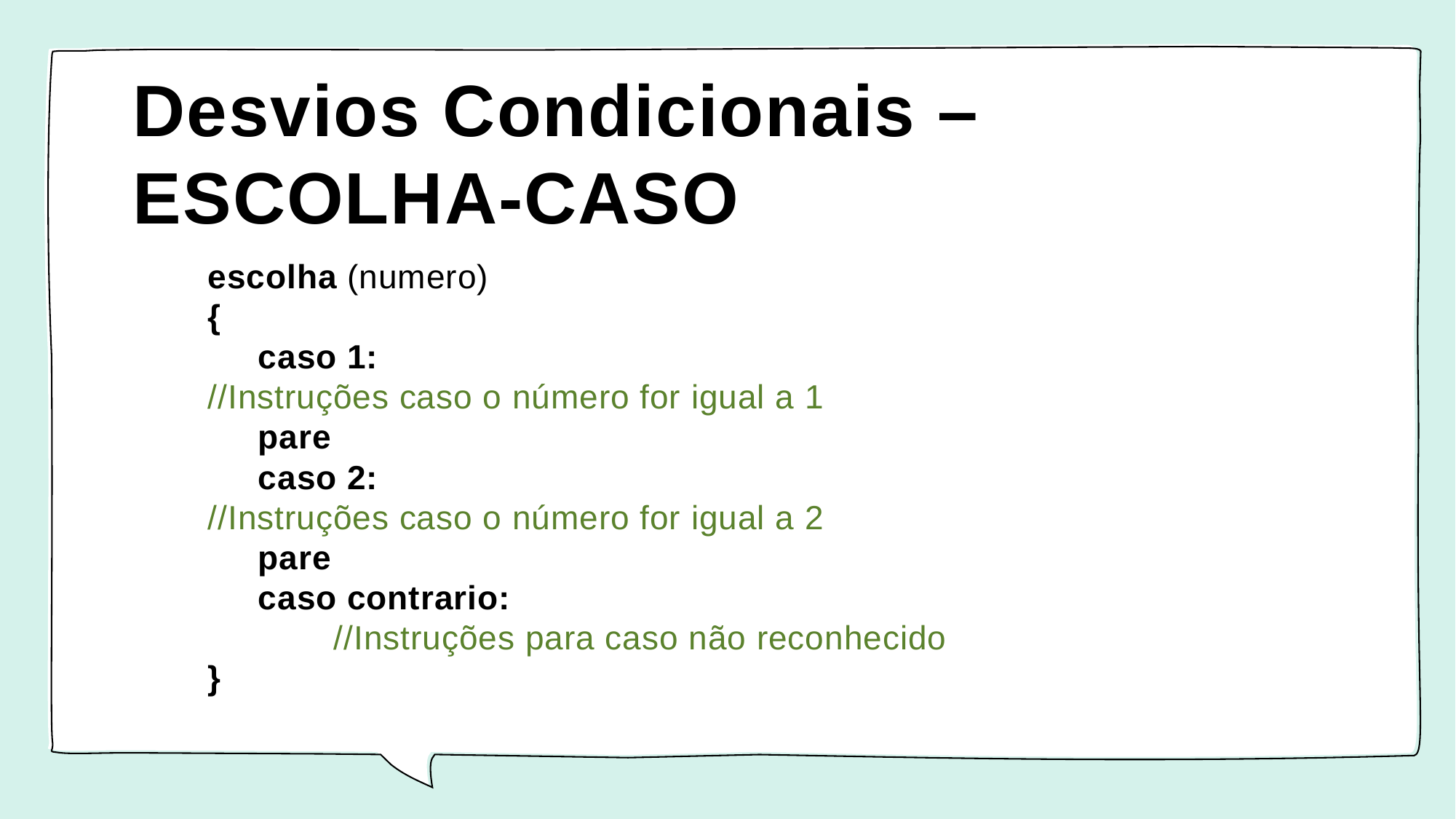

# Desvios Condicionais – ESCOLHA-CASO
	escolha (numero)
	{
	     caso 1:
		//Instruções caso o número for igual a 1
	     pare
	     caso 2:
		//Instruções caso o número for igual a 2
	     pare
	     caso contrario:
                    //Instruções para caso não reconhecido
	}